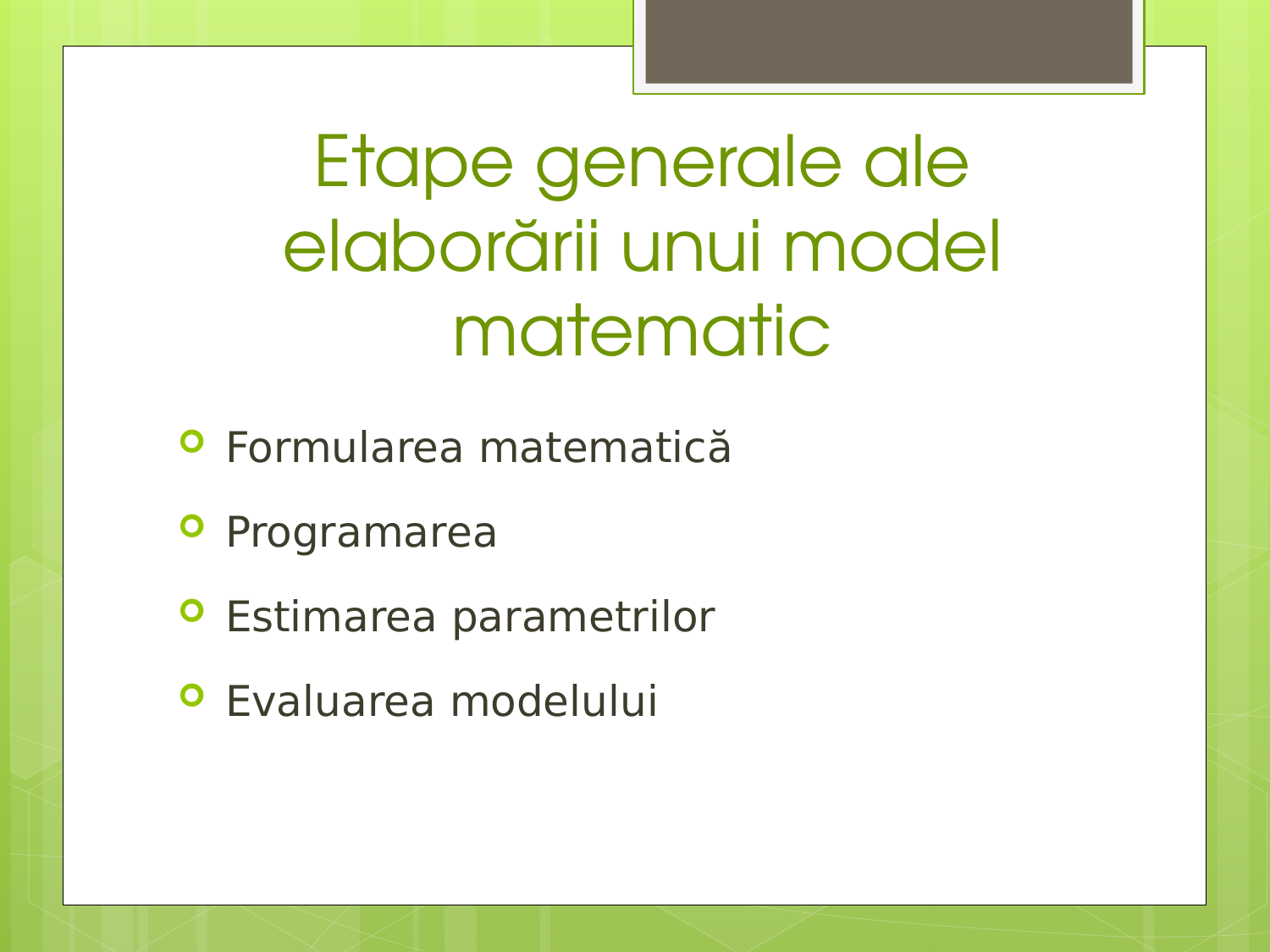

# Etape generale ale elaborării unui model matematic
Formularea matematică
Programarea
Estimarea parametrilor
Evaluarea modelului